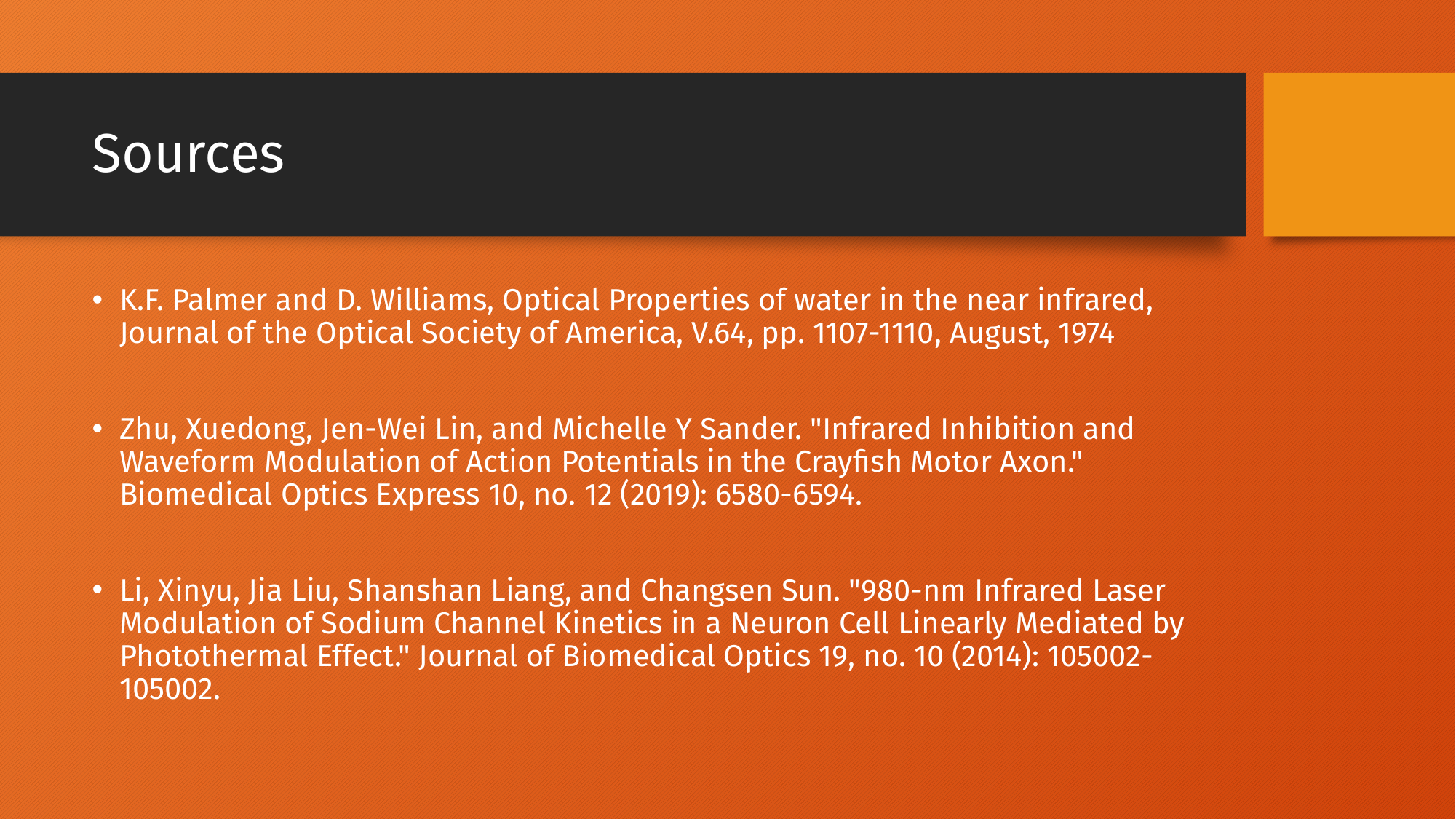

# Sources
K.F. Palmer and D. Williams, Optical Properties of water in the near infrared, Journal of the Optical Society of America, V.64, pp. 1107-1110, August, 1974

Zhu, Xuedong, Jen-Wei Lin, and Michelle Y Sander. "Infrared Inhibition and Waveform Modulation of Action Potentials in the Crayfish Motor Axon." Biomedical Optics Express 10, no. 12 (2019): 6580-6594.

Li, Xinyu, Jia Liu, Shanshan Liang, and Changsen Sun. "980-nm Infrared Laser Modulation of Sodium Channel Kinetics in a Neuron Cell Linearly Mediated by Photothermal Effect." Journal of Biomedical Optics 19, no. 10 (2014): 105002-105002.